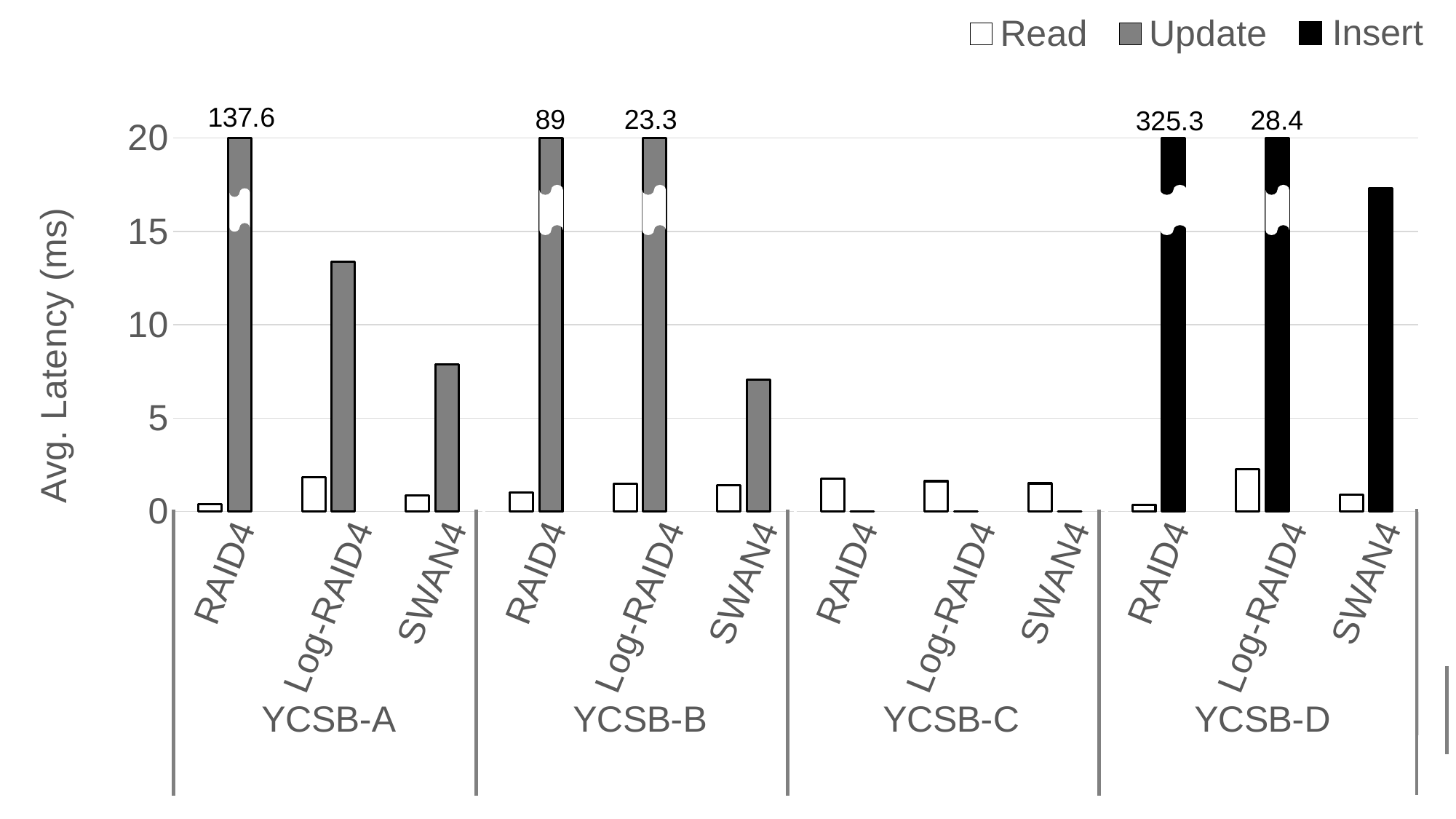

### Chart

| Category | Read | Update |
|---|---|---|
| RAID4 | 0.3783474126 | 137.6299485 |
| Log-RAID4 | 1.832 | 13.366 |
| SWAN4 | 0.87 | 7.893 |
| RAID4 | 1.0244446600000001 | 88.97690385 |
| Log-RAID4 | 1.472 | 23.346 |
| SWAN4 | 1.419 | 7.047 |
| RAID4 | 1.749829084 | 0.0 |
| Log-RAID4 | 1.614 | 0.0 |
| SWAN4 | 1.502 | 0.0 |
| RAID4 | 0.3505374677 | 325.3454726 |
| Log-RAID4 | 2.257 | 28.416 |
| SWAN4 | 0.888 | 17.295 |
Insert

89
23.3
28.4
325.3